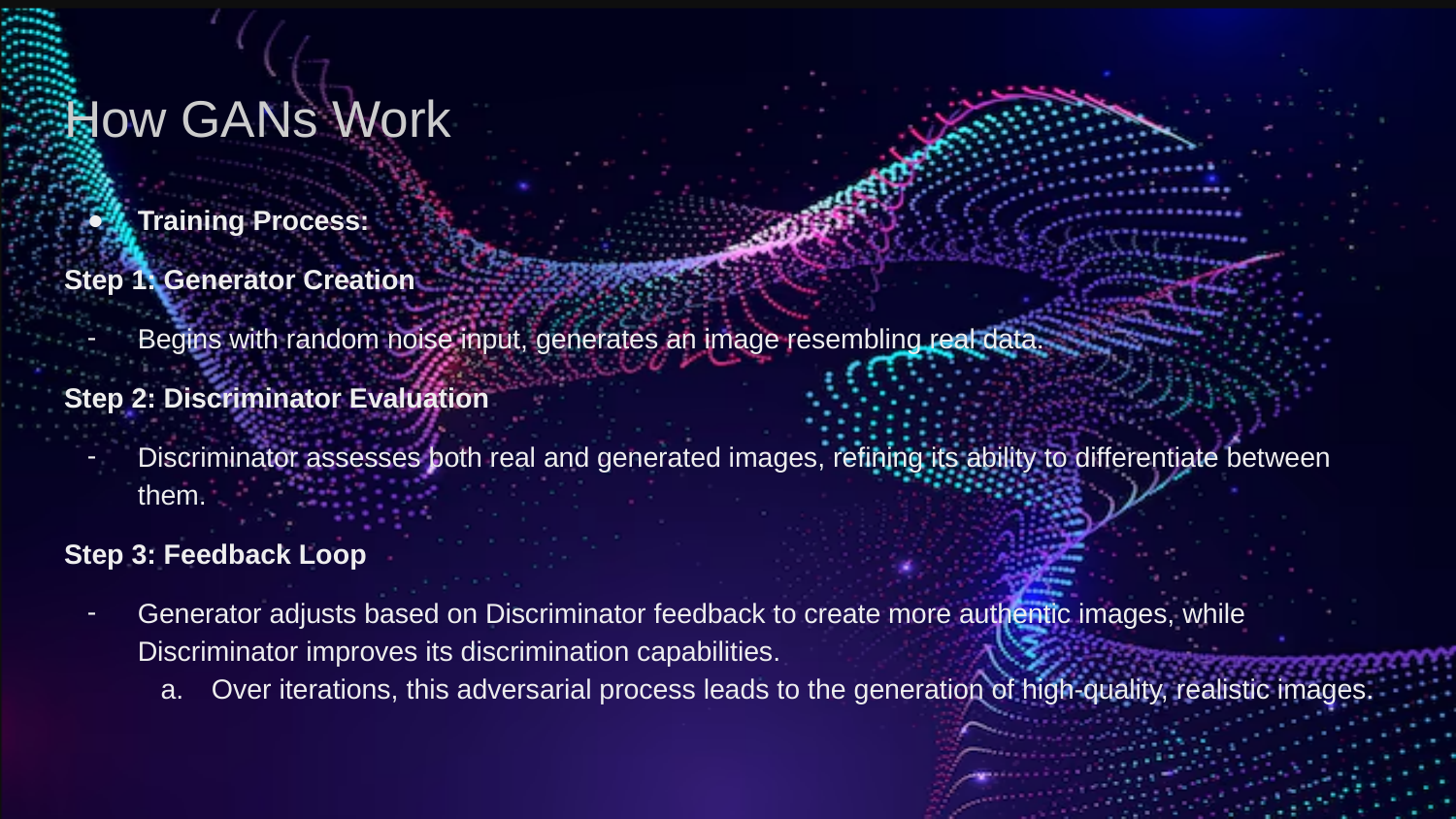

# How GANs Work
Training Process:
Step 1: Generator Creation
Begins with random noise input, generates an image resembling real data.
Step 2: Discriminator Evaluation
Discriminator assesses both real and generated images, refining its ability to differentiate between them.
Step 3: Feedback Loop
Generator adjusts based on Discriminator feedback to create more authentic images, while Discriminator improves its discrimination capabilities.
Over iterations, this adversarial process leads to the generation of high-quality, realistic images.